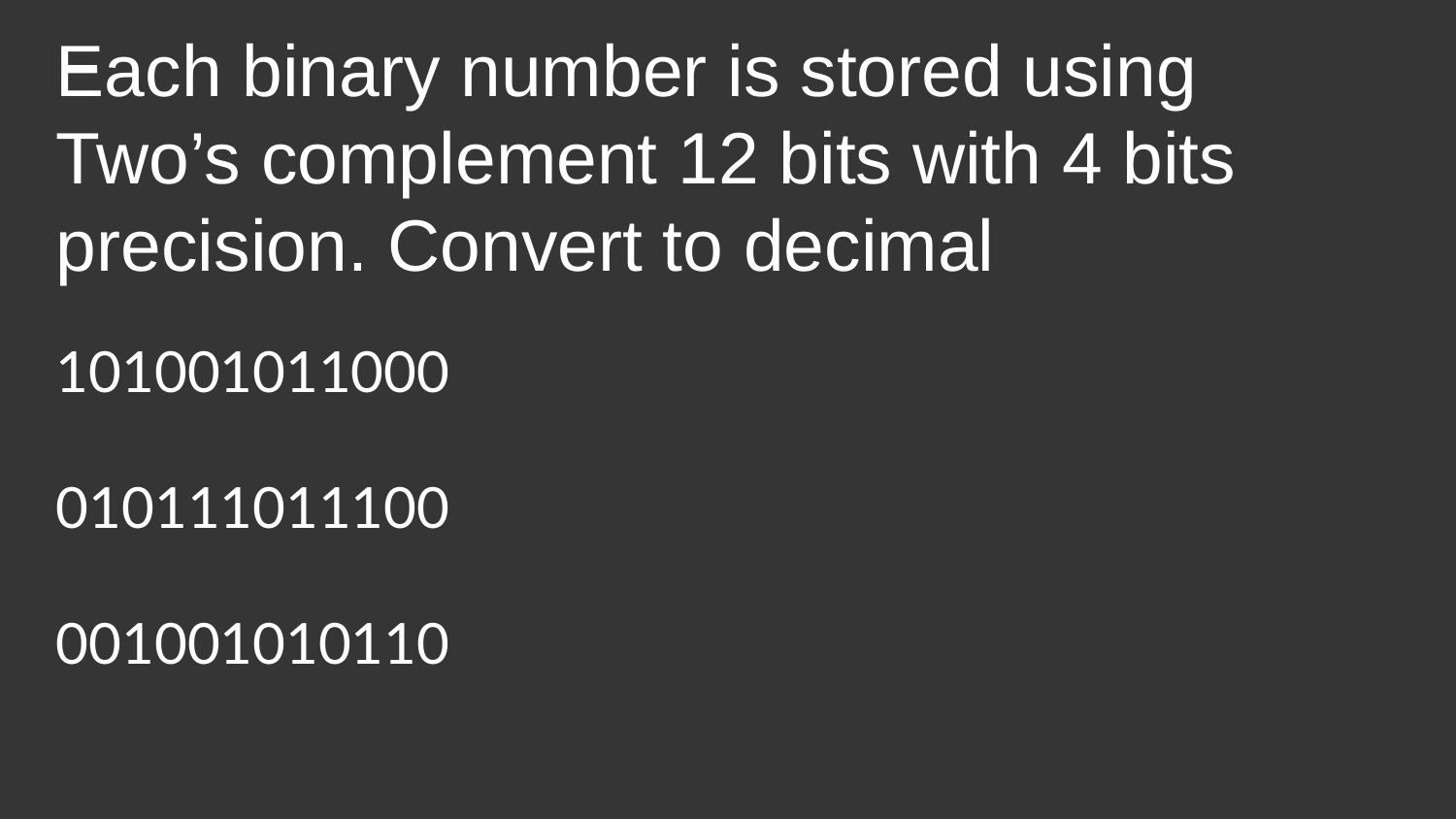

Each binary number is stored using Two’s complement 12 bits with 4 bits precision. Convert to decimal
101001011000

010111011100

001001010110